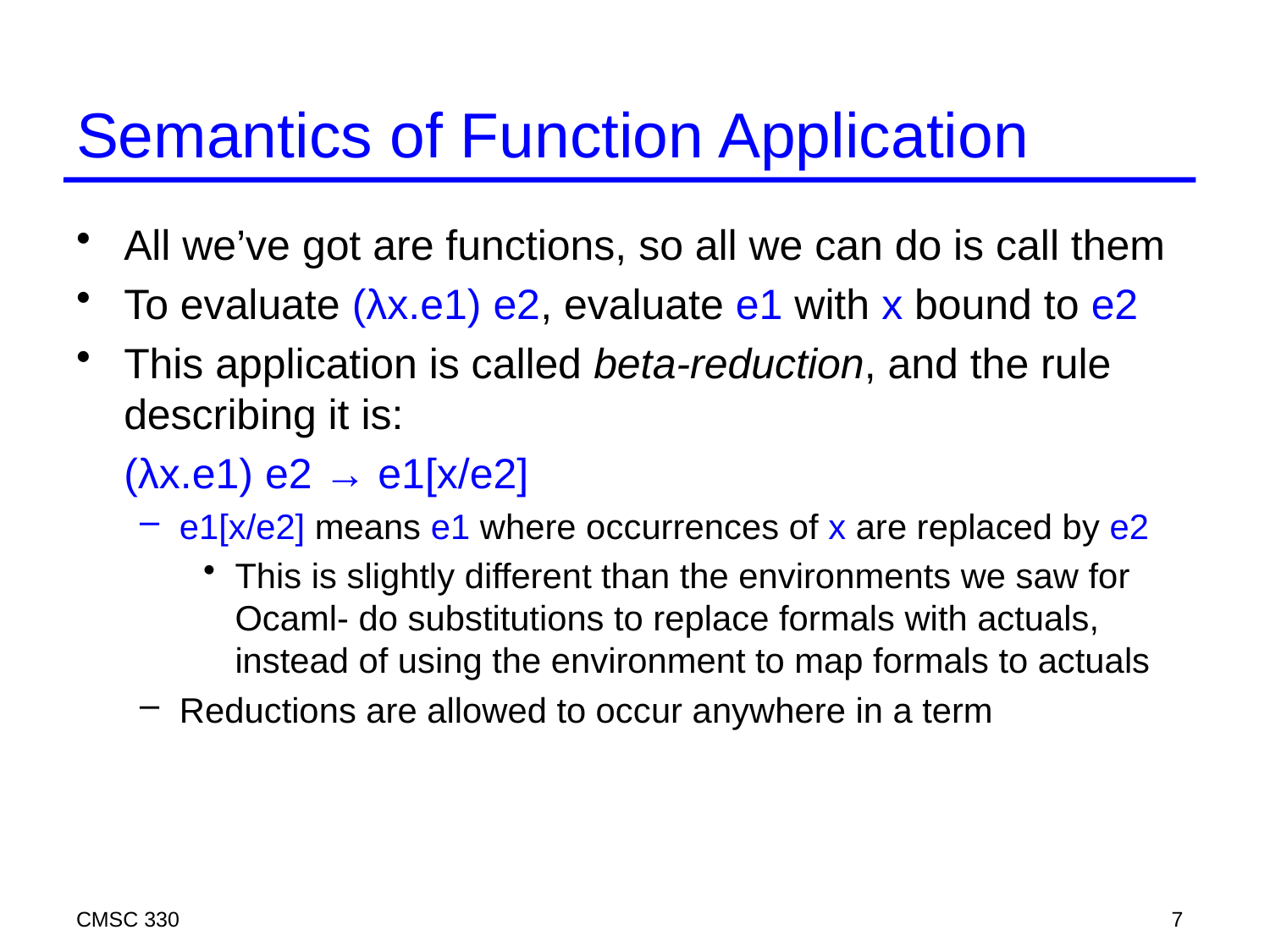

# Semantics of Function Application
All we’ve got are functions, so all we can do is call them
To evaluate (λx.e1) e2, evaluate e1 with x bound to e2
This application is called beta-reduction, and the rule describing it is:
	(λx.e1) e2 → e1[x/e2]
e1[x/e2] means e1 where occurrences of x are replaced by e2
This is slightly different than the environments we saw for Ocaml- do substitutions to replace formals with actuals, instead of using the environment to map formals to actuals
Reductions are allowed to occur anywhere in a term
CMSC 330
7